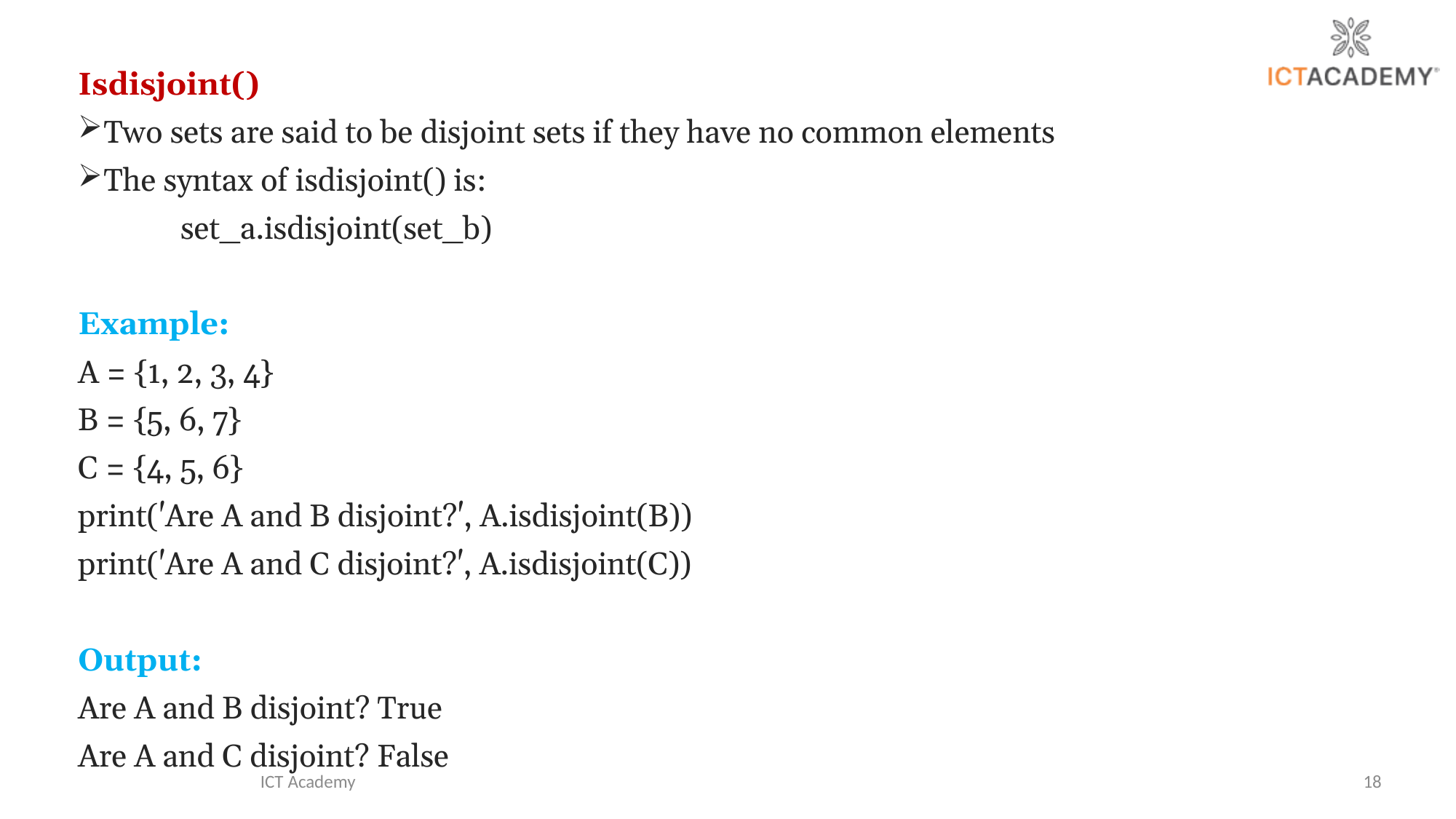

Isdisjoint()
Two sets are said to be disjoint sets if they have no common elements
The syntax of isdisjoint() is:
				set_a.isdisjoint(set_b)

Example:
A = {1, 2, 3, 4}
B = {5, 6, 7}
C = {4, 5, 6}
print('Are A and B disjoint?', A.isdisjoint(B))
print('Are A and C disjoint?', A.isdisjoint(C))

Output:
Are A and B disjoint? True
Are A and C disjoint? False
ICT Academy
18